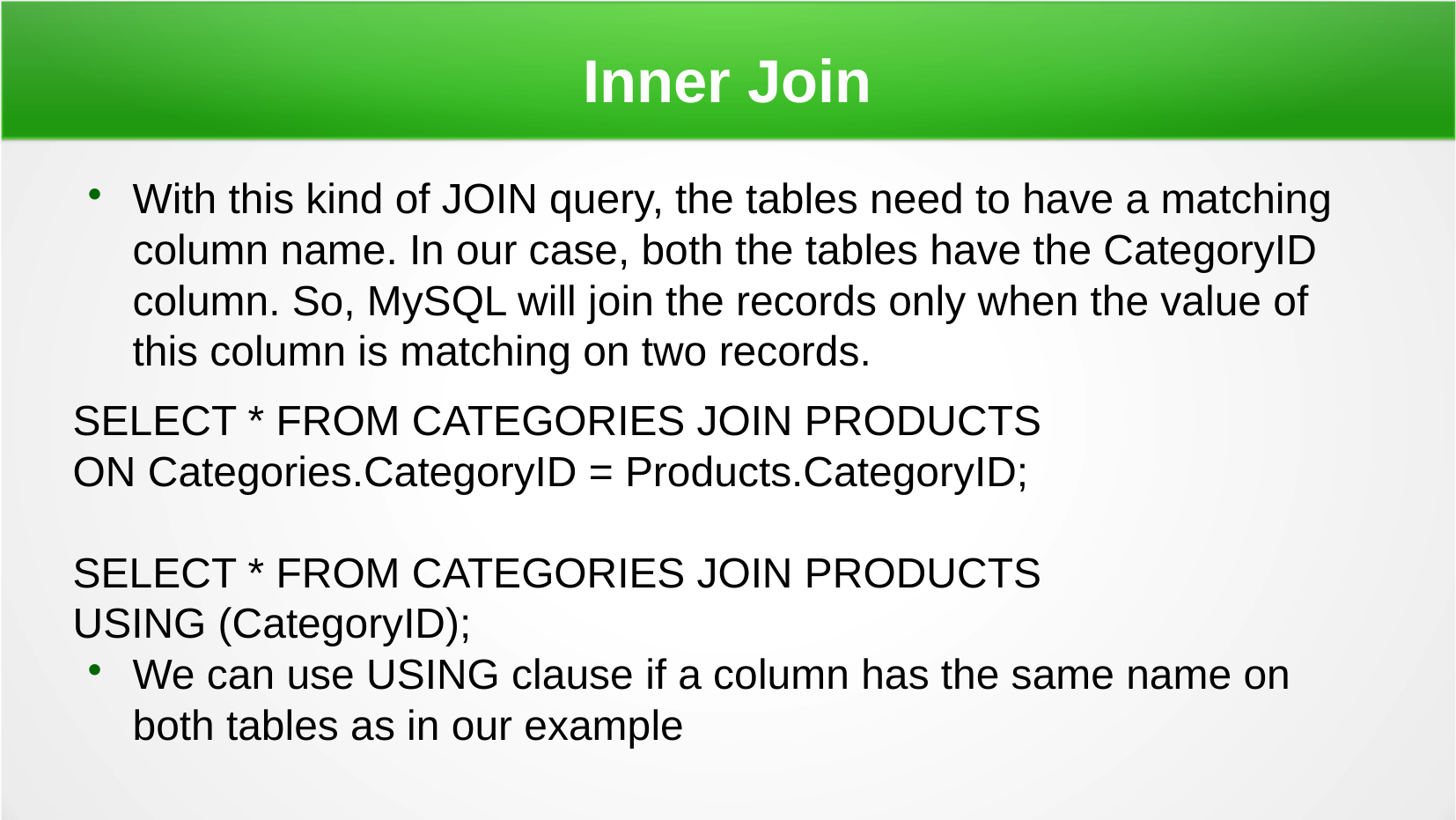

Inner Join
With this kind of JOIN query, the tables need to have a matching column name. In our case, both the tables have the CategoryID column. So, MySQL will join the records only when the value of this column is matching on two records.
SELECT * FROM CATEGORIES JOIN PRODUCTS
ON Categories.CategoryID = Products.CategoryID;

SELECT * FROM CATEGORIES JOIN PRODUCTS
USING (CategoryID);
We can use USING clause if a column has the same name on both tables as in our example